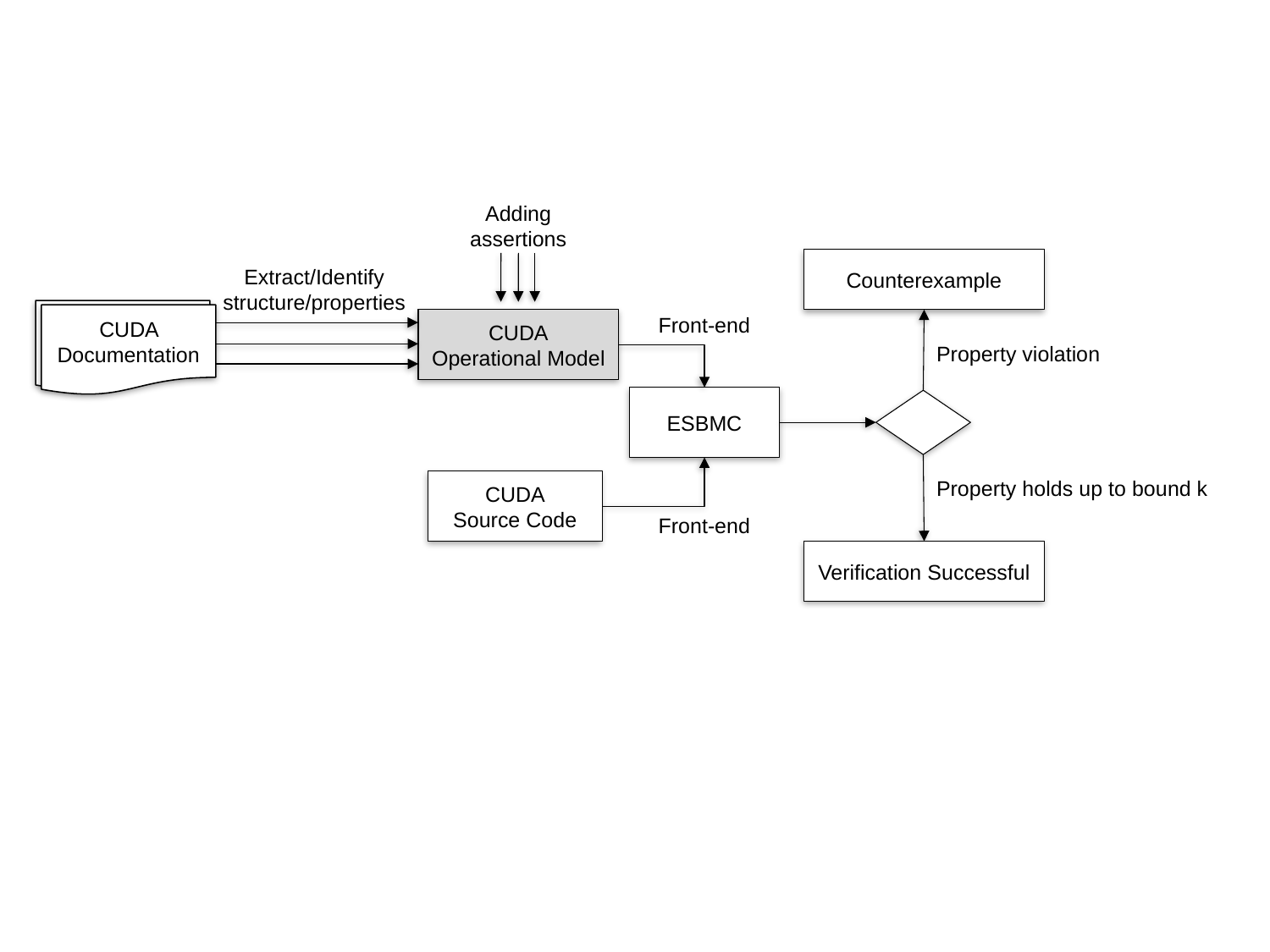

Adding assertions
Counterexample
Extract/Identify structure/properties

CUDA Documentation
Front-end
CUDA
Operational Model
Property violation
ESBMC

Property holds up to bound k
CUDA
Source Code
Front-end
Verification Successful